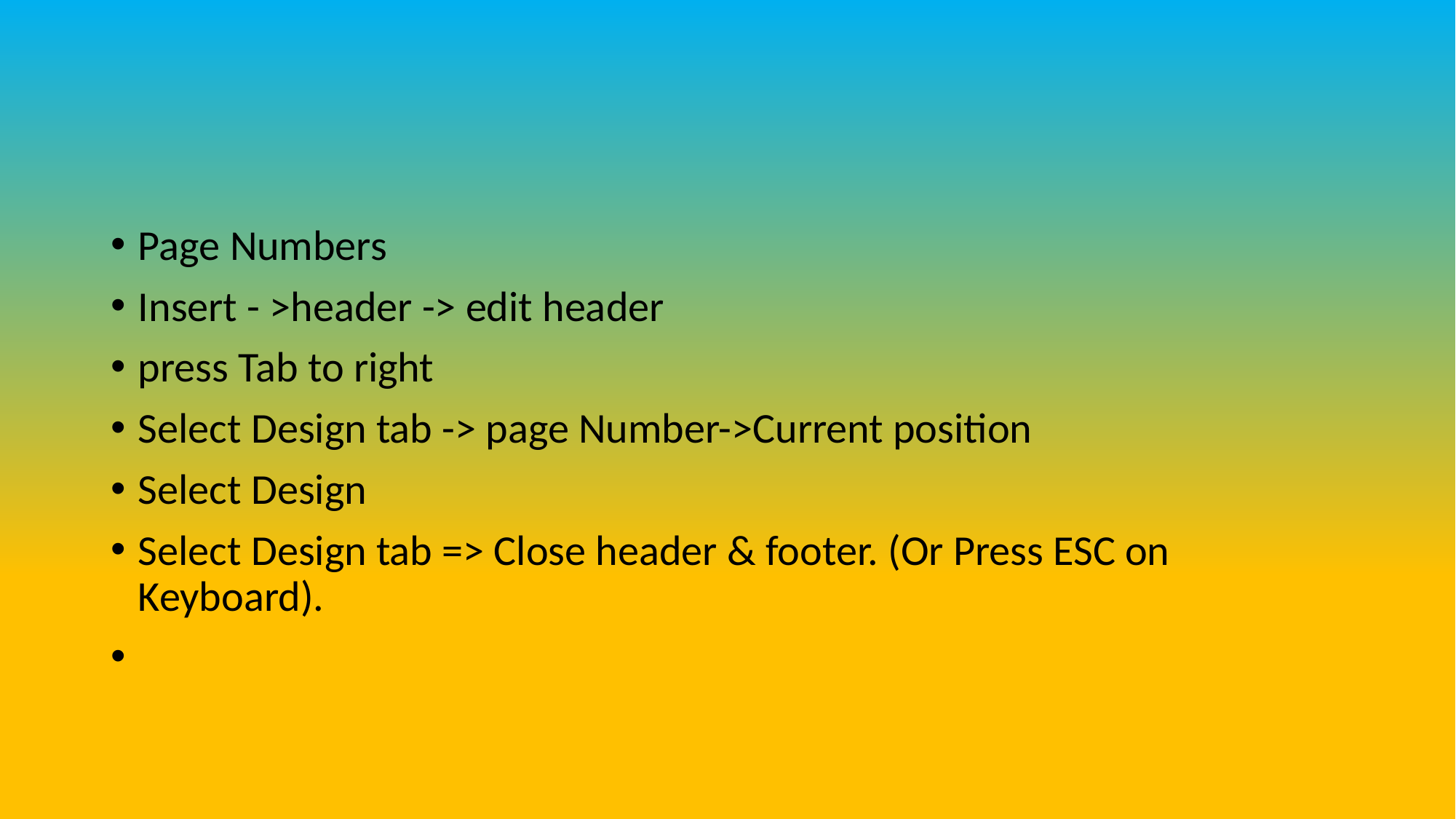

#
Page Numbers
Insert - >header -> edit header
press Tab to right
Select Design tab -> page Number->Current position
Select Design
Select Design tab => Close header & footer. (Or Press ESC on Keyboard).